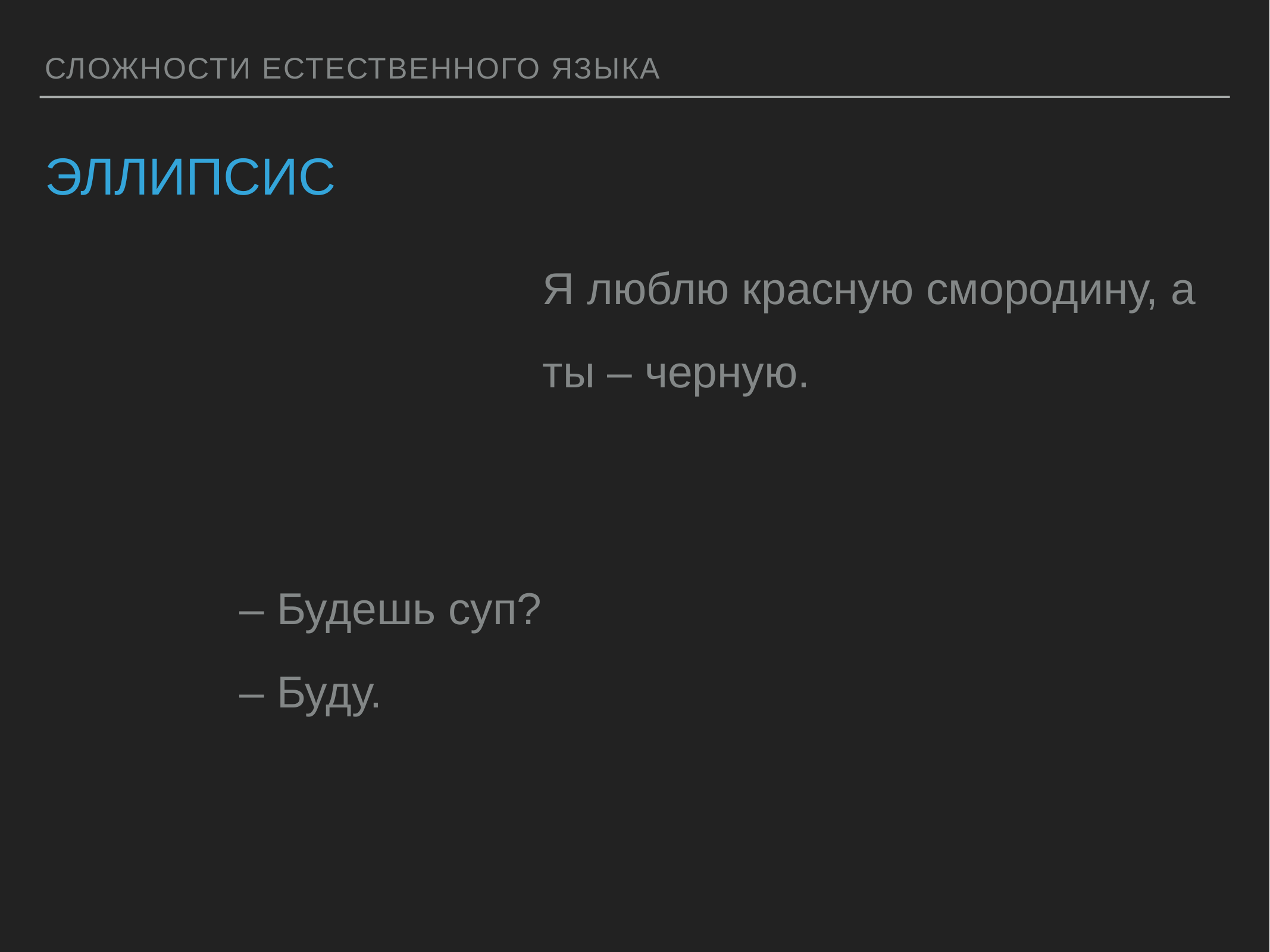

СЛОЖНОСТИ ЕСТЕСТВЕННОГО ЯЗЫКА
# ЭЛЛИПСИС
Я люблю красную смородину, а
ты – черную.
– Будешь суп?
– Буду.